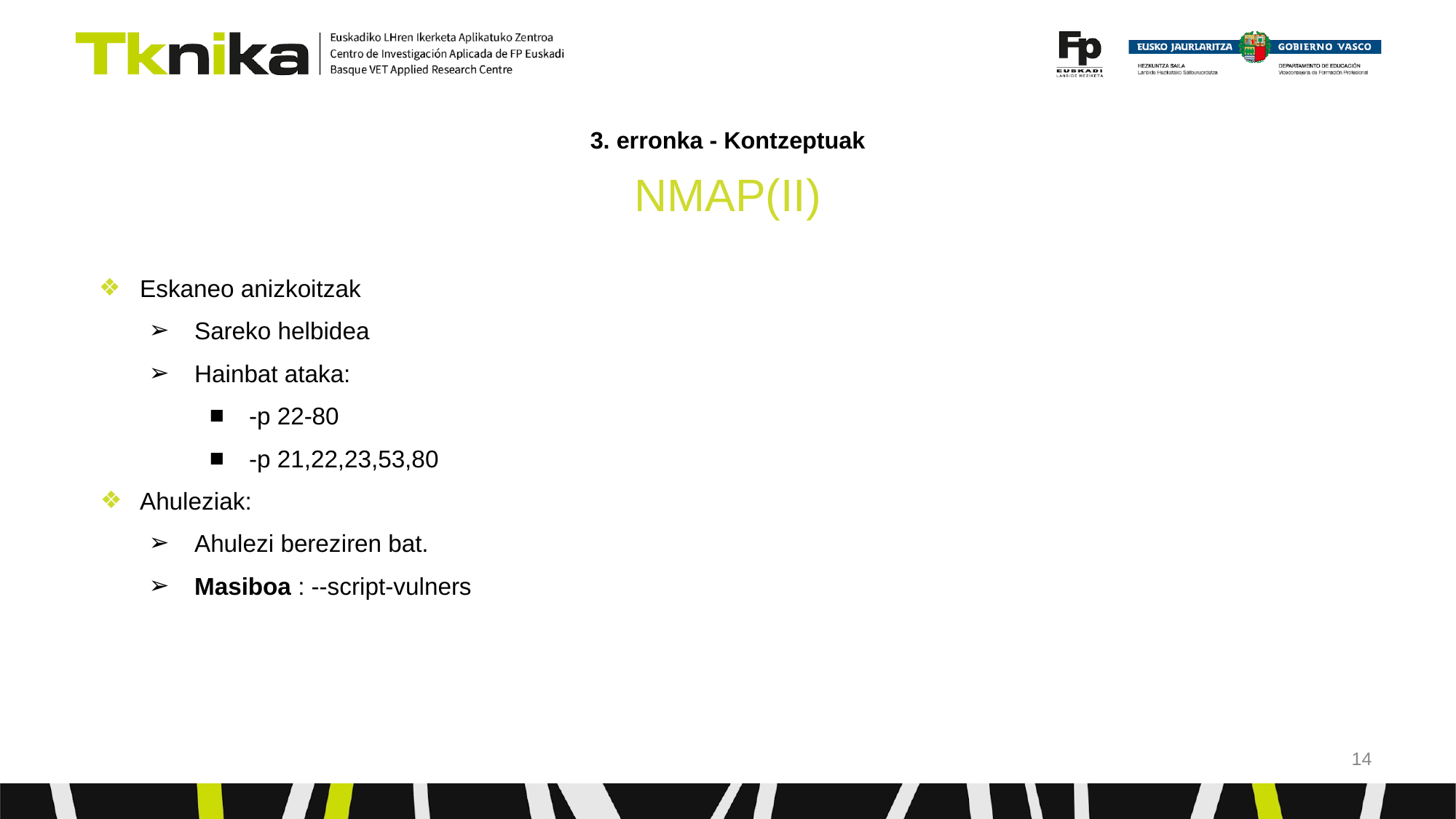

# 3. erronka - Kontzeptuak

NMAP(II)
Eskaneo anizkoitzak
Sareko helbidea
Hainbat ataka:
-p 22-80
-p 21,22,23,53,80
Ahuleziak:
Ahulezi bereziren bat.
Masiboa : --script-vulners

14